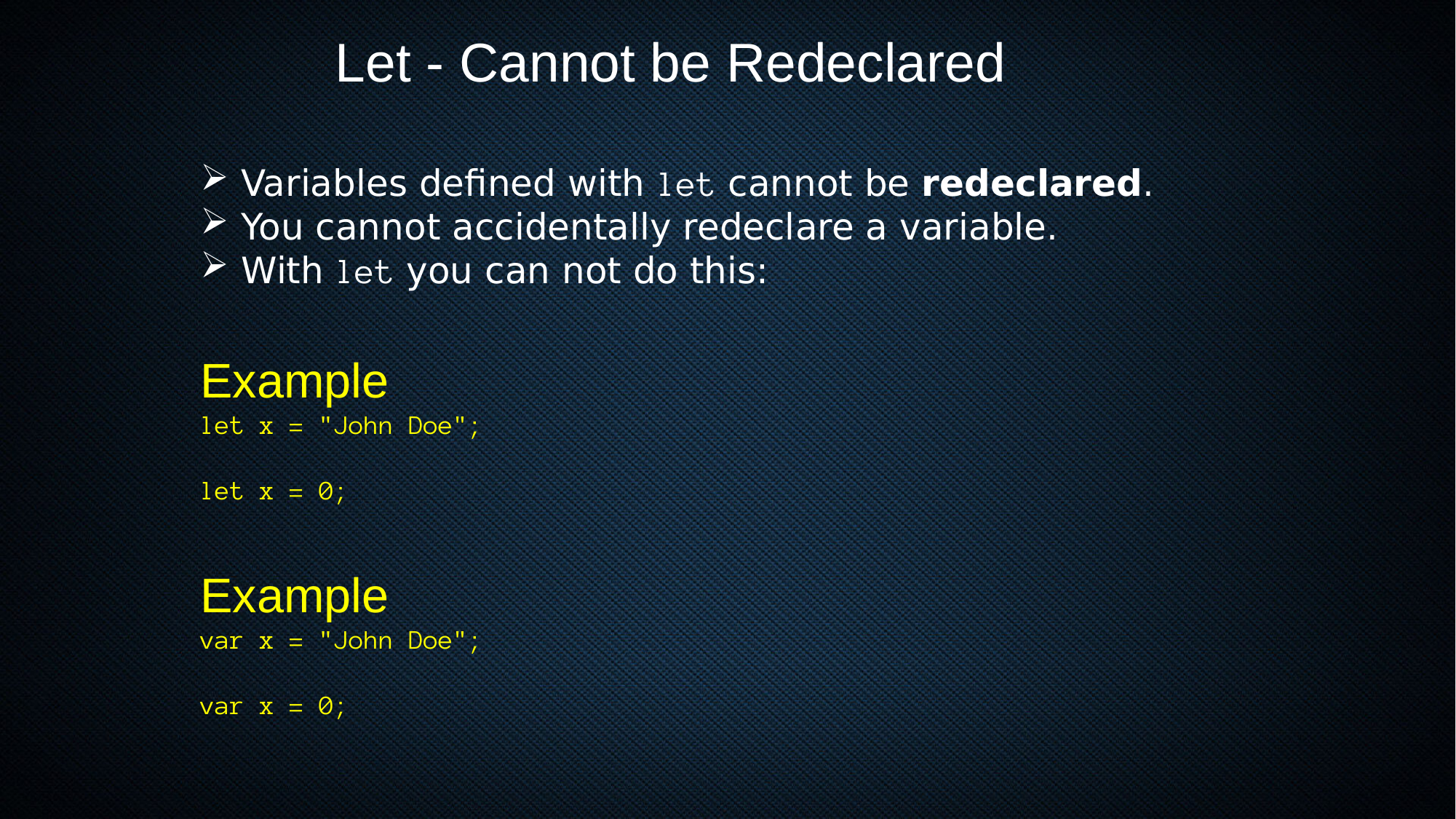

Let - Cannot be Redeclared
Variables defined with let cannot be redeclared.
You cannot accidentally redeclare a variable.
With let you can not do this:

Example
let x = "John Doe";
let x = 0;

Example
var x = "John Doe";
var x = 0;